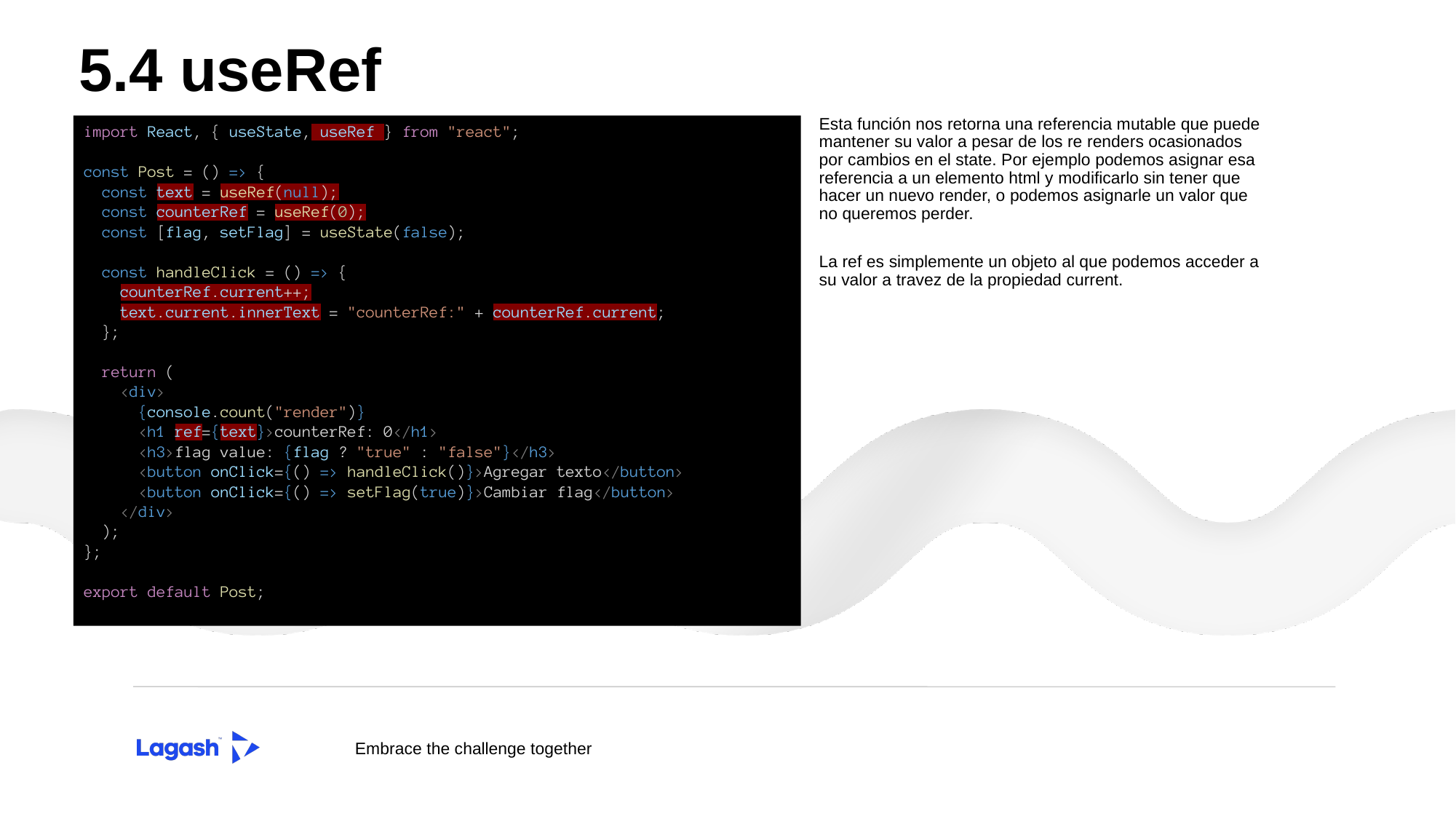

# 5.4 useRef
import React, { useState, useRef } from "react";
const Post = () => {
  const text = useRef(null);
  const counterRef = useRef(0);
  const [flag, setFlag] = useState(false);
  const handleClick = () => {
    counterRef.current++;
    text.current.innerText = "counterRef:" + counterRef.current;
  };
  return (
    <div>
      {console.count("render")}
      <h1 ref={text}>counterRef: 0</h1>
      <h3>flag value: {flag ? "true" : "false"}</h3>
      <button onClick={() => handleClick()}>Agregar texto</button>
      <button onClick={() => setFlag(true)}>Cambiar flag</button>
    </div>
  );
};
export default Post;
Esta función nos retorna una referencia mutable que puede mantener su valor a pesar de los re renders ocasionados por cambios en el state. Por ejemplo podemos asignar esa referencia a un elemento html y modificarlo sin tener que hacer un nuevo render, o podemos asignarle un valor que no queremos perder.

La ref es simplemente un objeto al que podemos acceder a su valor a travez de la propiedad current.